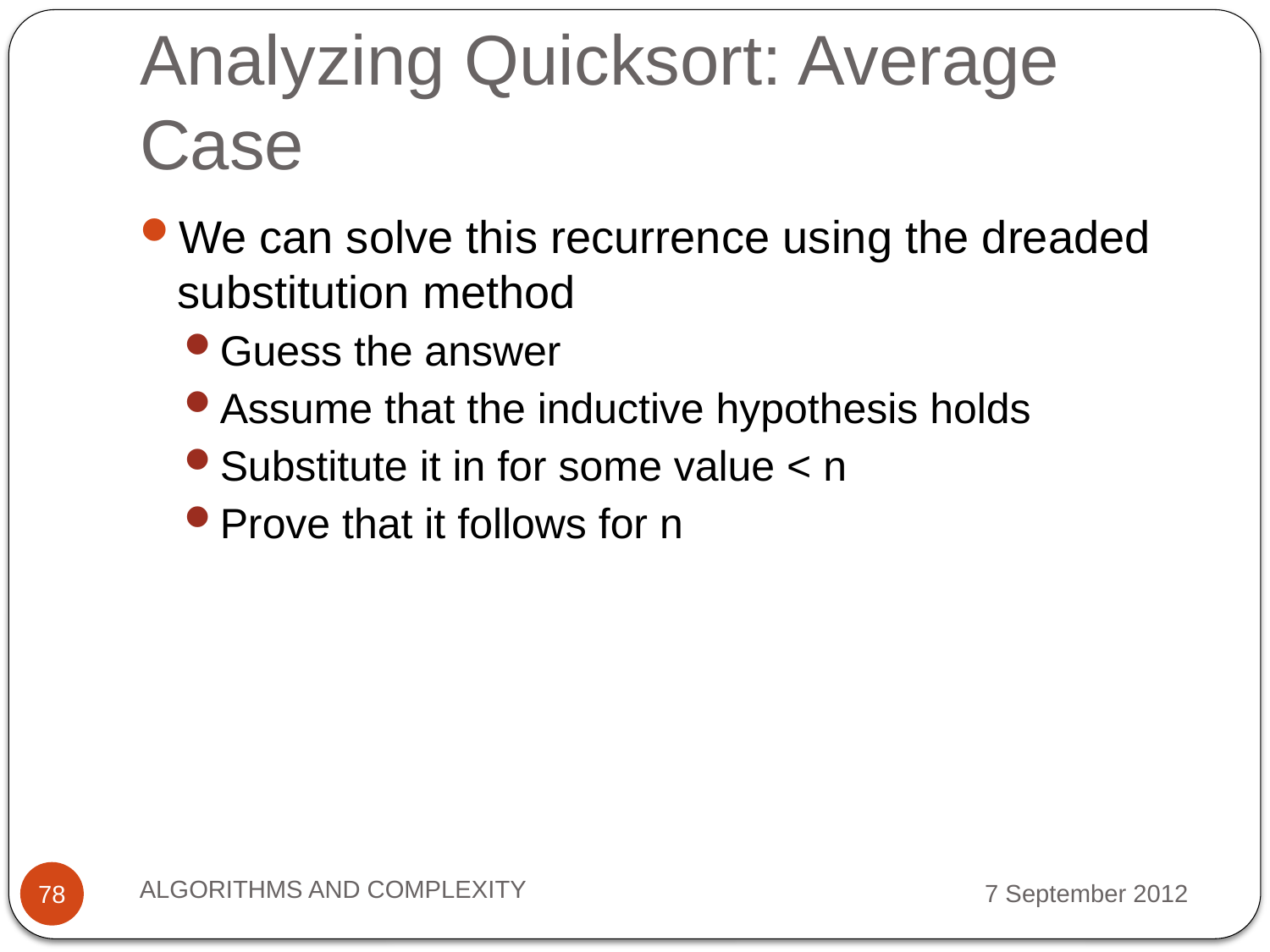

# Analyzing Quicksort: Average Case
We can solve this recurrence using the dreaded substitution method
Guess the answer
Assume that the inductive hypothesis holds
Substitute it in for some value < n
Prove that it follows for n
ALGORITHMS AND COMPLEXITY
7 September 2012
78